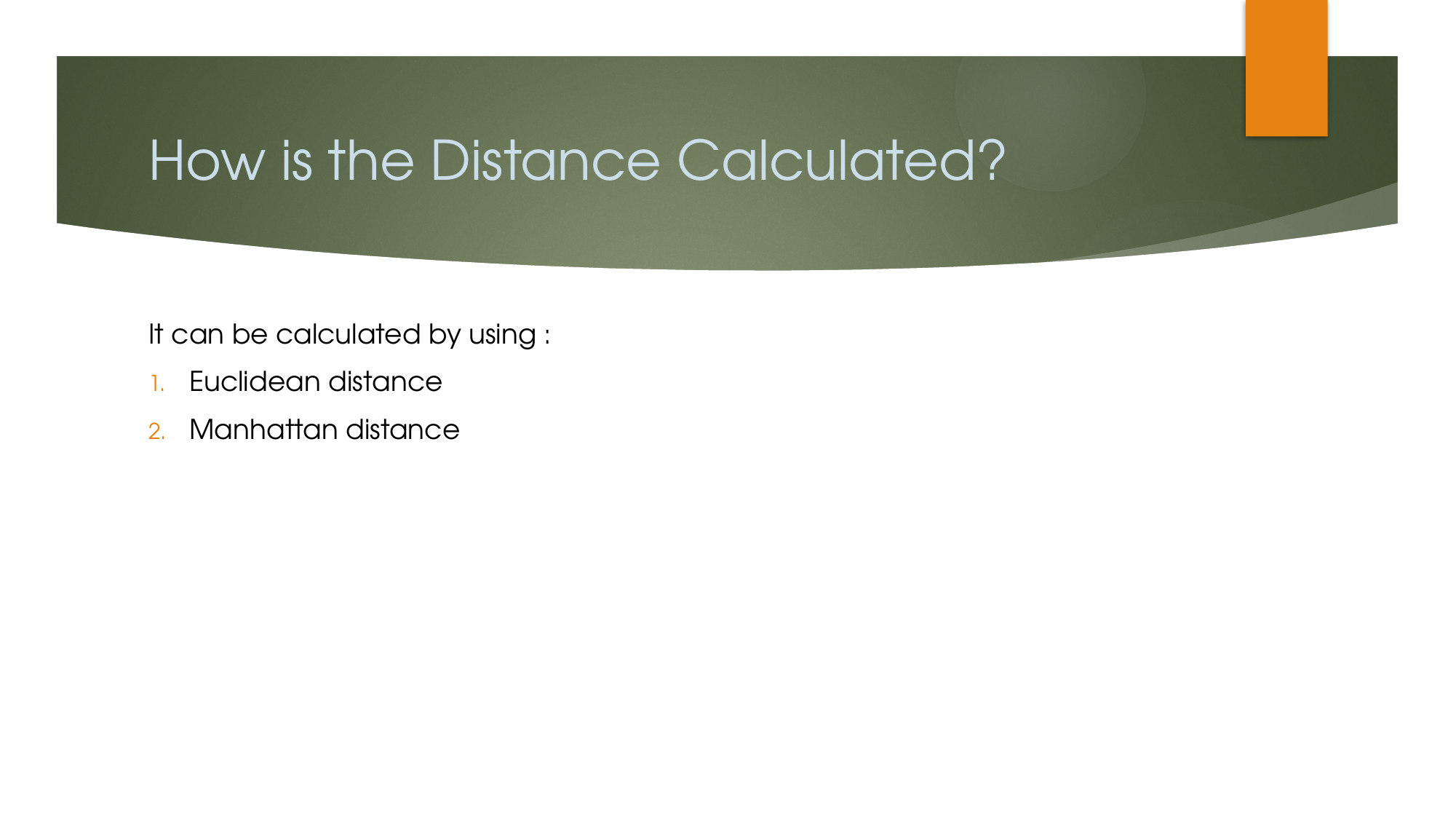

# How is the Distance Calculated?
It can be calculated by using :
Euclidean distance
Manhattan distance